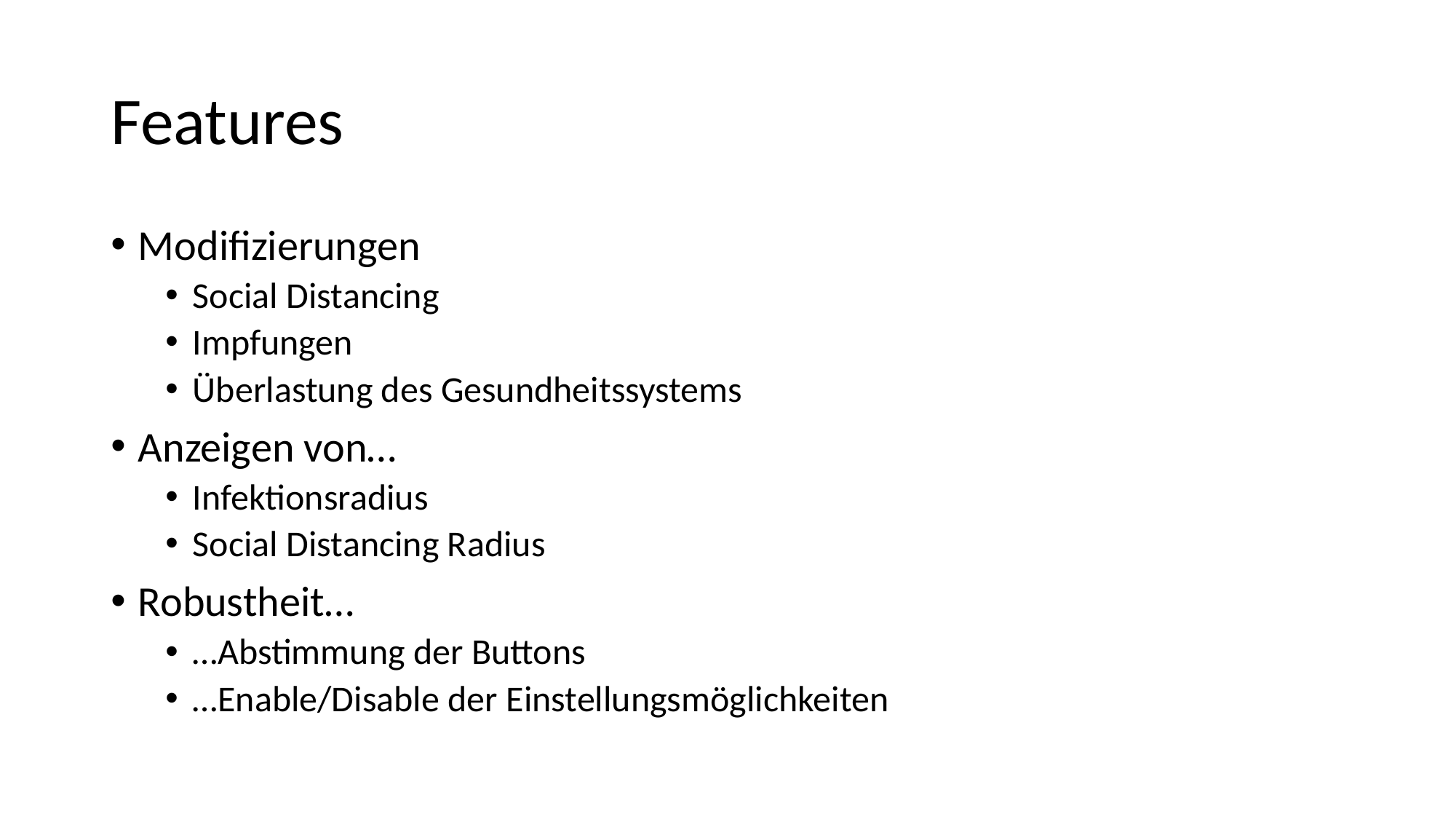

# Features
Modifizierungen
Social Distancing
Impfungen
Überlastung des Gesundheitssystems
Anzeigen von…
Infektionsradius
Social Distancing Radius
Robustheit…
…Abstimmung der Buttons
…Enable/Disable der Einstellungsmöglichkeiten